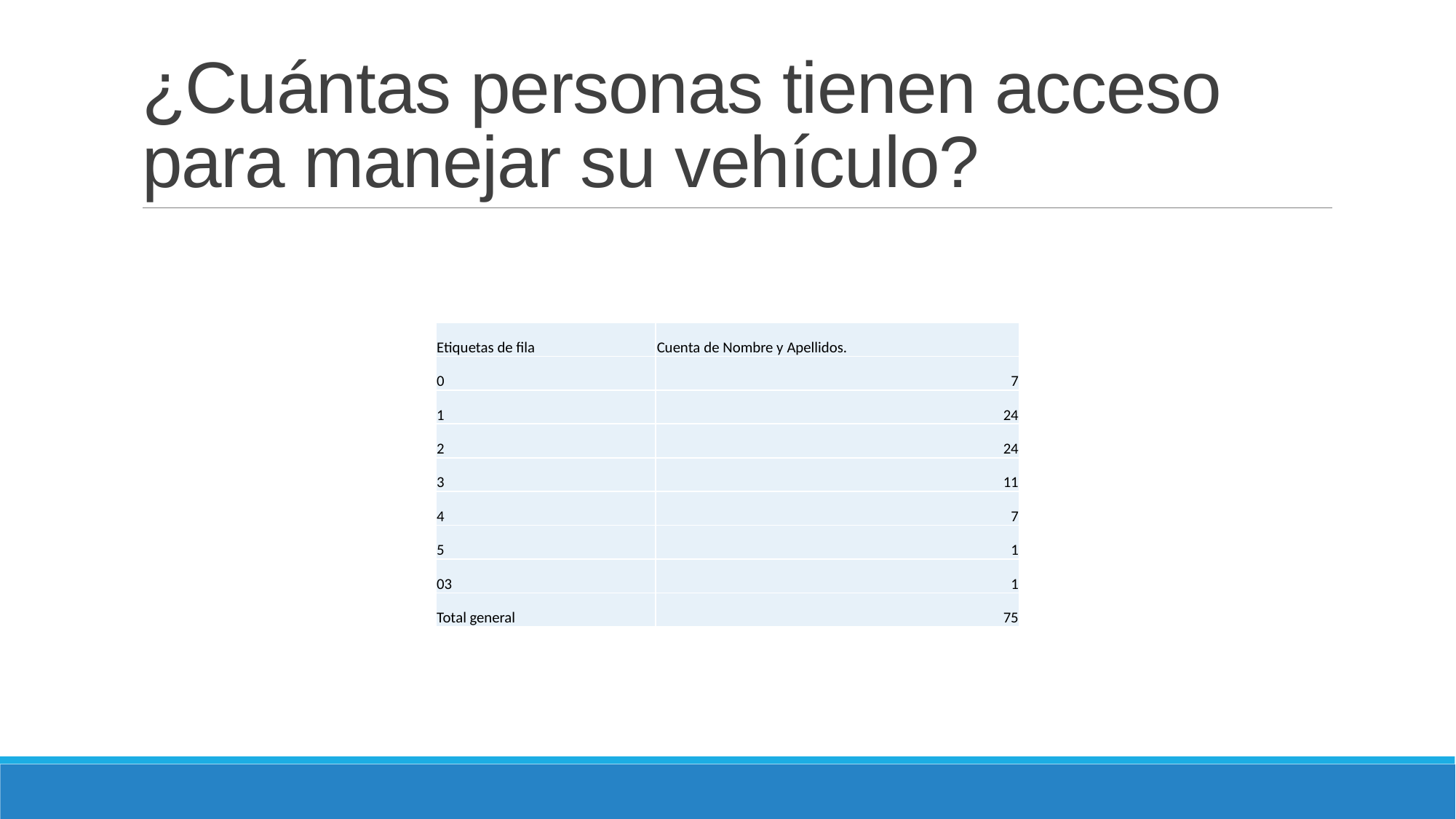

# ¿Cuántas personas tienen acceso para manejar su vehículo?
| Etiquetas de fila | Cuenta de Nombre y Apellidos. |
| --- | --- |
| 0 | 7 |
| 1 | 24 |
| 2 | 24 |
| 3 | 11 |
| 4 | 7 |
| 5 | 1 |
| 03 | 1 |
| Total general | 75 |